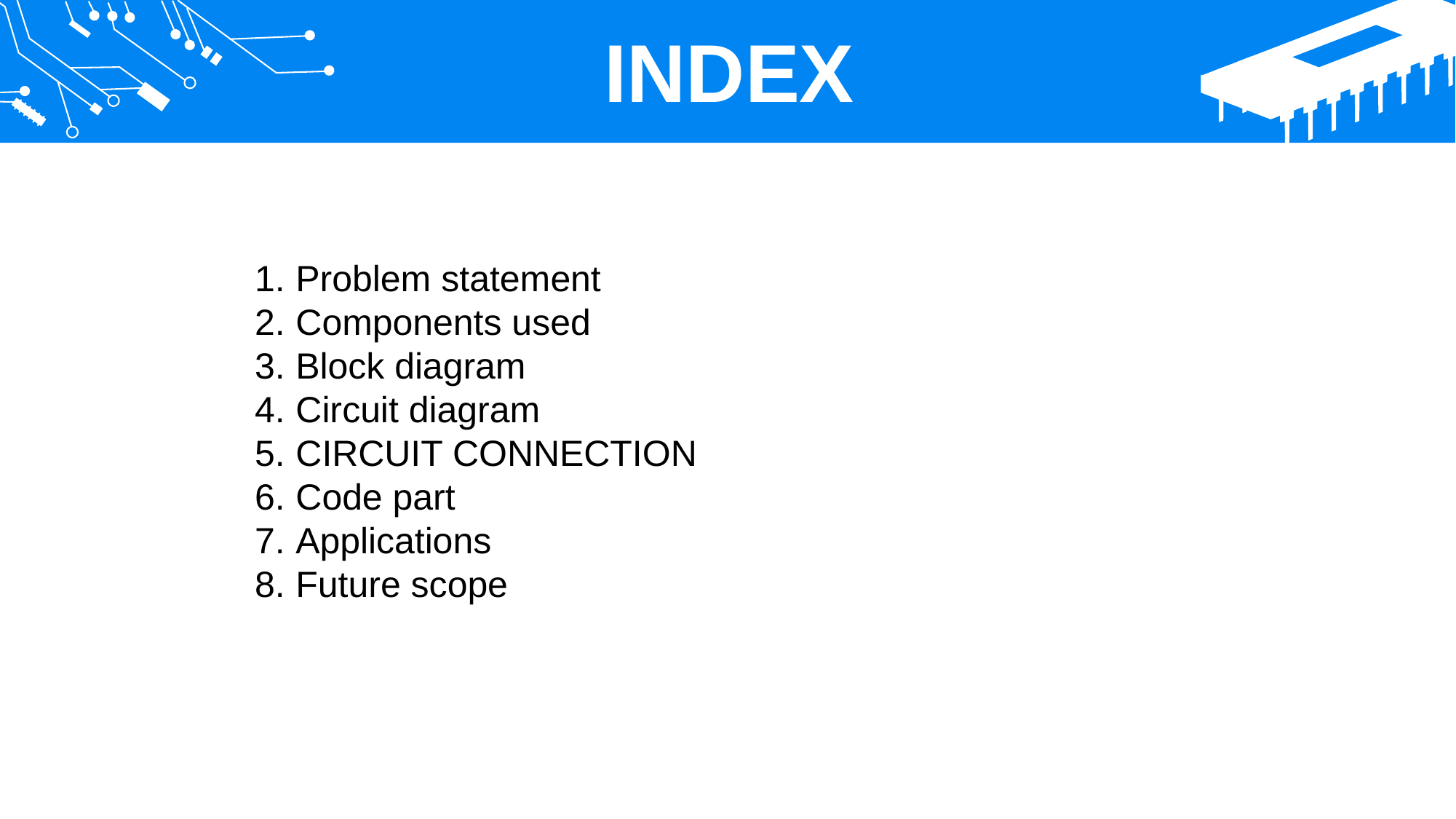

INDEX
Problem statement
Components used
Block diagram
Circuit diagram
CIRCUIT CONNECTION
Code part
Applications
Future scope